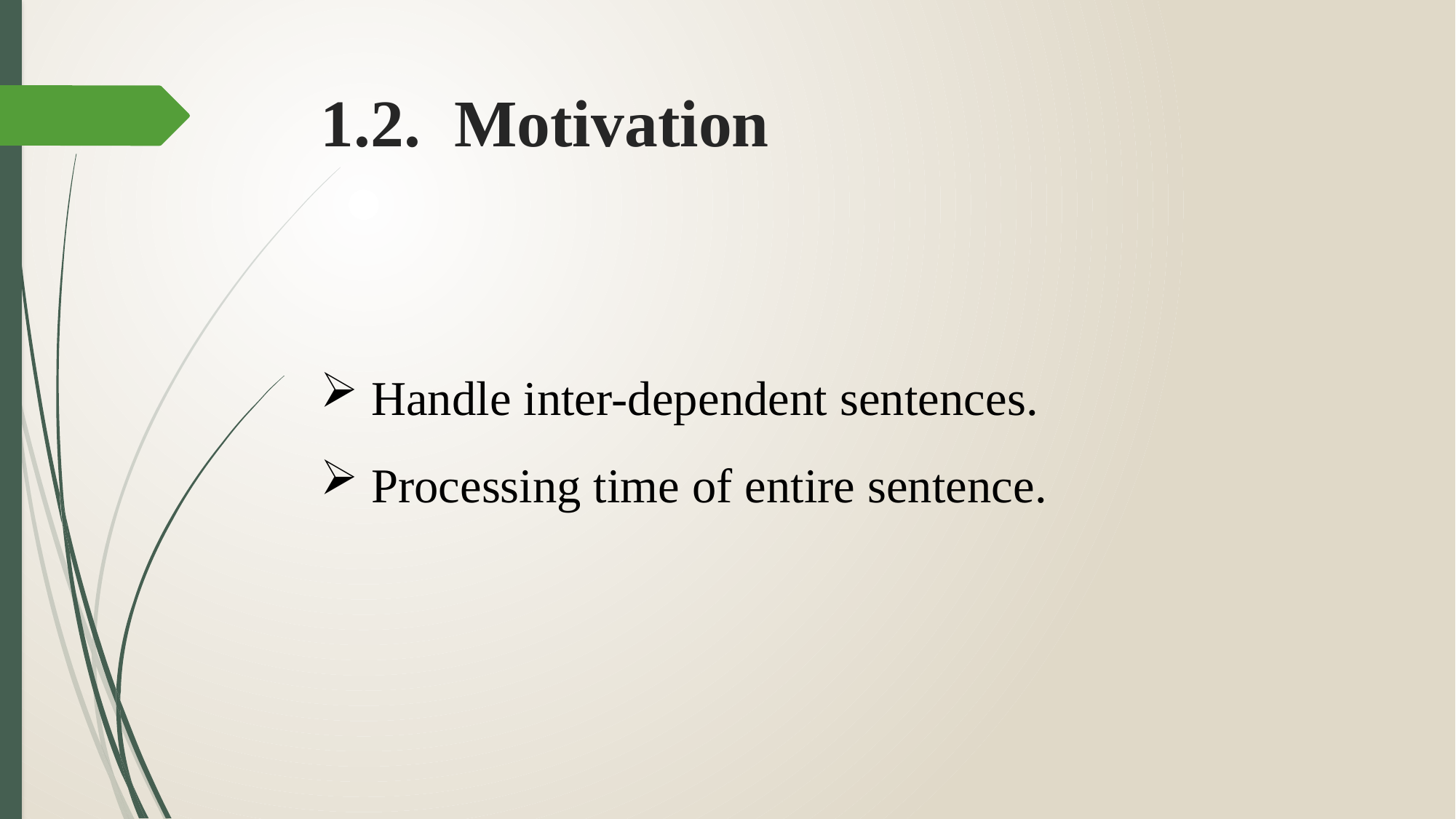

# 1.2.  Motivation
 Handle inter-dependent sentences.
 Processing time of entire sentence.